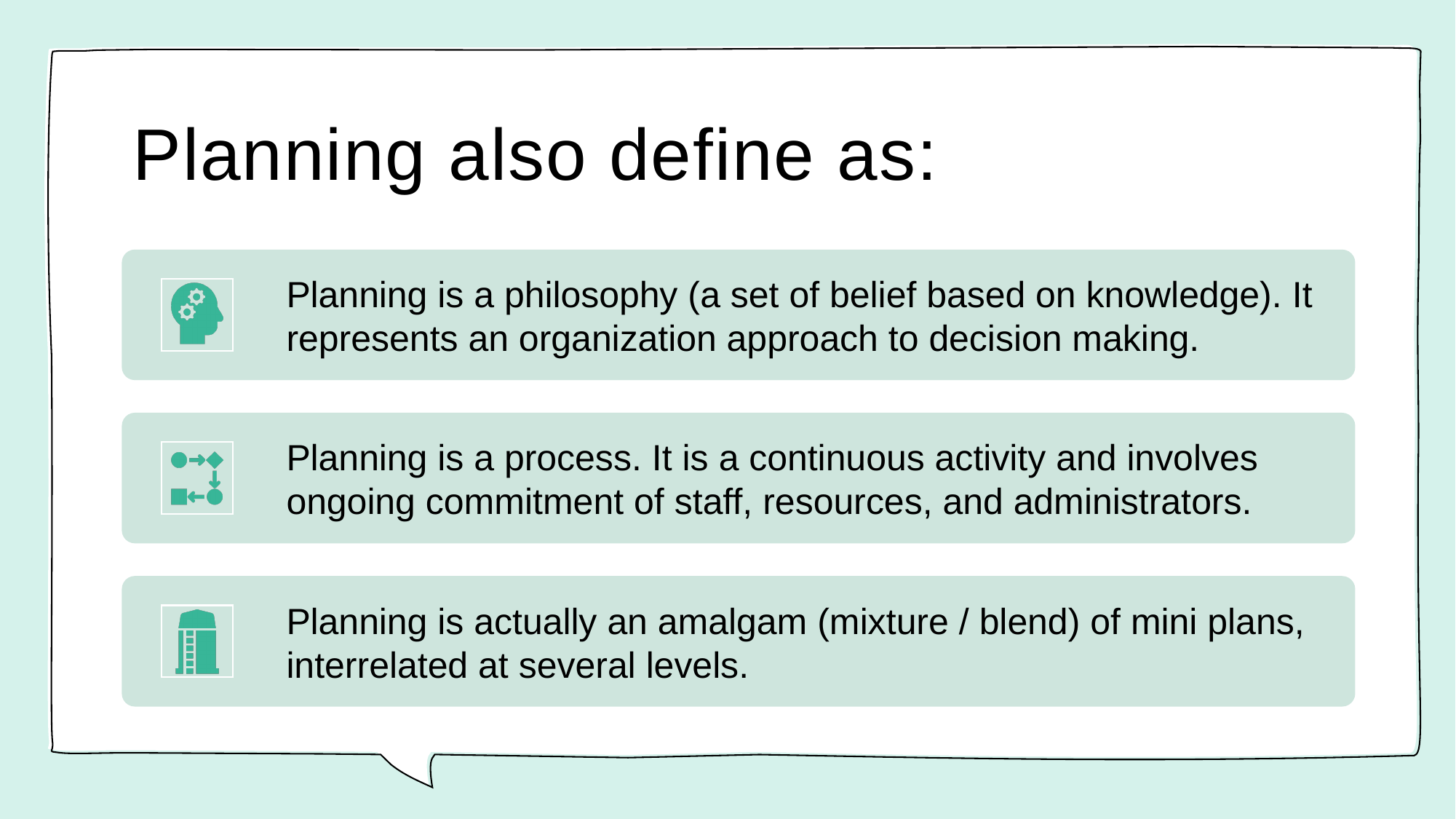

# Planning also define as:
Planning is a philosophy (a set of belief based on knowledge). It represents an organization approach to decision making.
Planning is a process. It is a continuous activity and involves ongoing commitment of staff, resources, and administrators.
Planning is actually an amalgam (mixture / blend) of mini plans, interrelated at several levels.